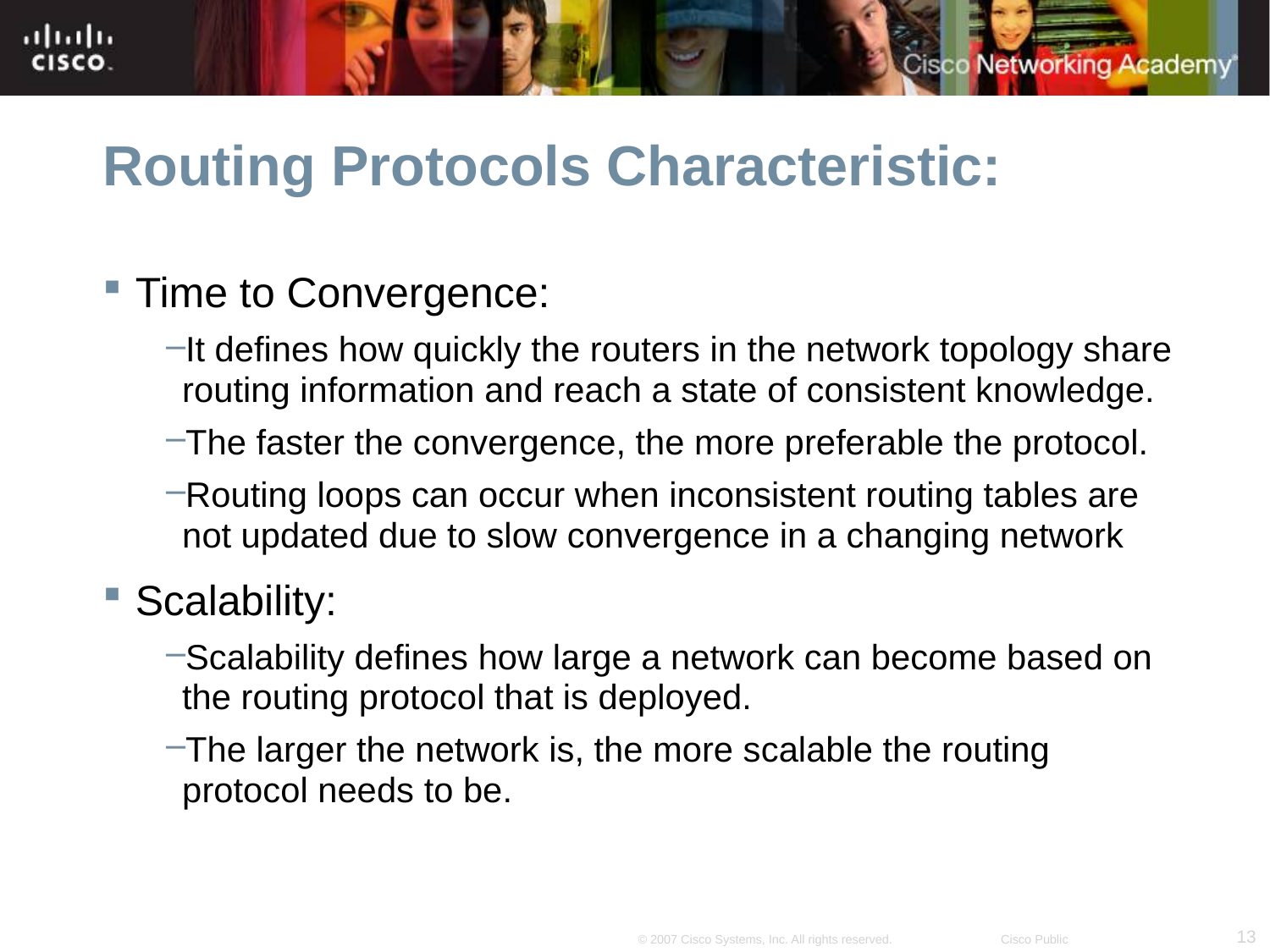

# Routing Protocols Characteristic:
Time to Convergence:
It defines how quickly the routers in the network topology share routing information and reach a state of consistent knowledge.
The faster the convergence, the more preferable the protocol.
Routing loops can occur when inconsistent routing tables are not updated due to slow convergence in a changing network
Scalability:
Scalability defines how large a network can become based on the routing protocol that is deployed.
The larger the network is, the more scalable the routing protocol needs to be.